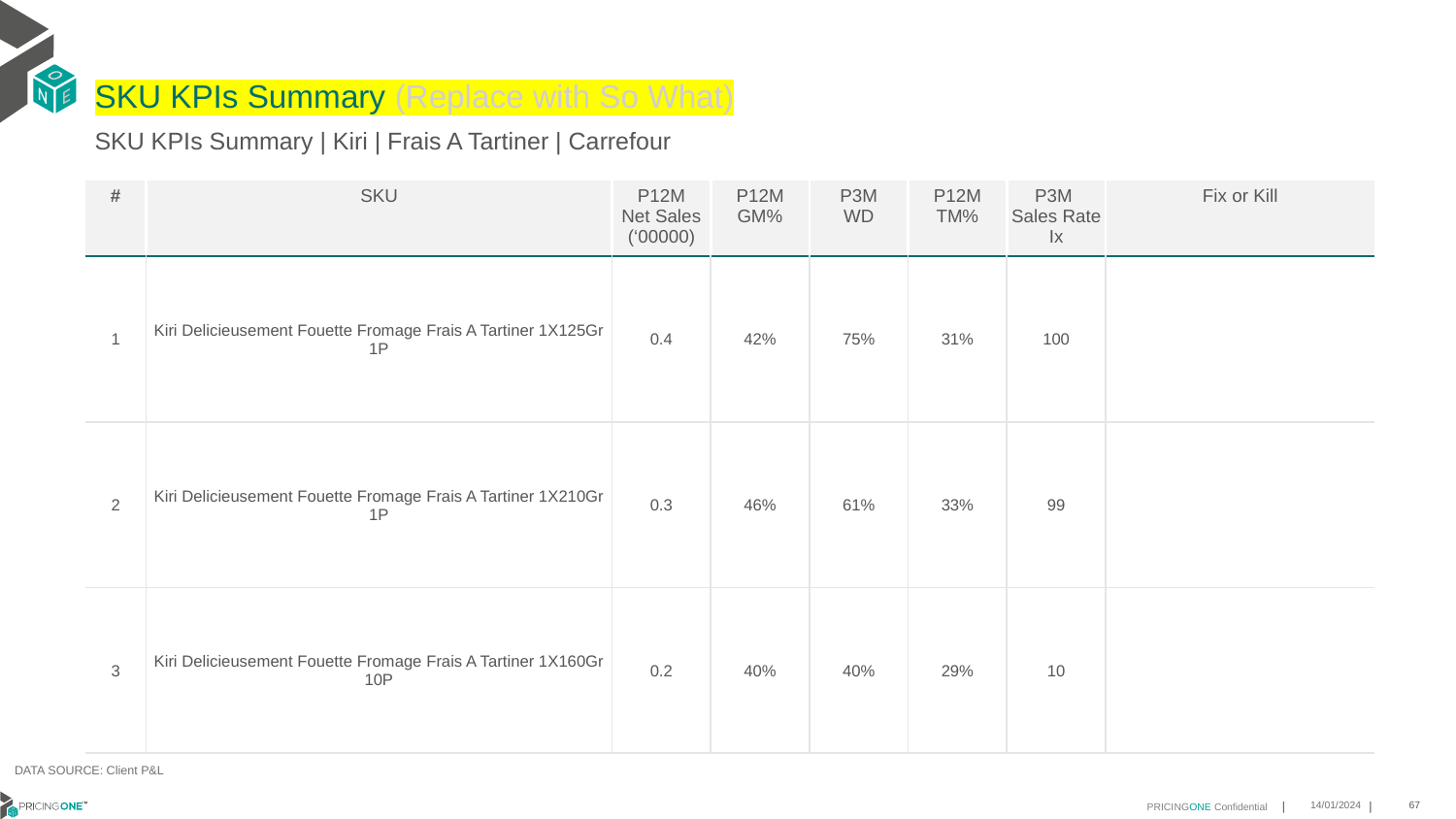

# SKU KPIs Summary (Replace with So What)
SKU KPIs Summary | Kiri | Frais A Tartiner | Carrefour
| # | SKU | P12M Net Sales (‘00000) | P12M GM% | P3M WD | P12M TM% | P3M Sales Rate Ix | Fix or Kill |
| --- | --- | --- | --- | --- | --- | --- | --- |
| 1 | Kiri Delicieusement Fouette Fromage Frais A Tartiner 1X125Gr 1P | 0.4 | 42% | 75% | 31% | 100 |  |
| 2 | Kiri Delicieusement Fouette Fromage Frais A Tartiner 1X210Gr 1P | 0.3 | 46% | 61% | 33% | 99 |  |
| 3 | Kiri Delicieusement Fouette Fromage Frais A Tartiner 1X160Gr 10P | 0.2 | 40% | 40% | 29% | 10 |  |
DATA SOURCE: Client P&L

14/01/2024
67